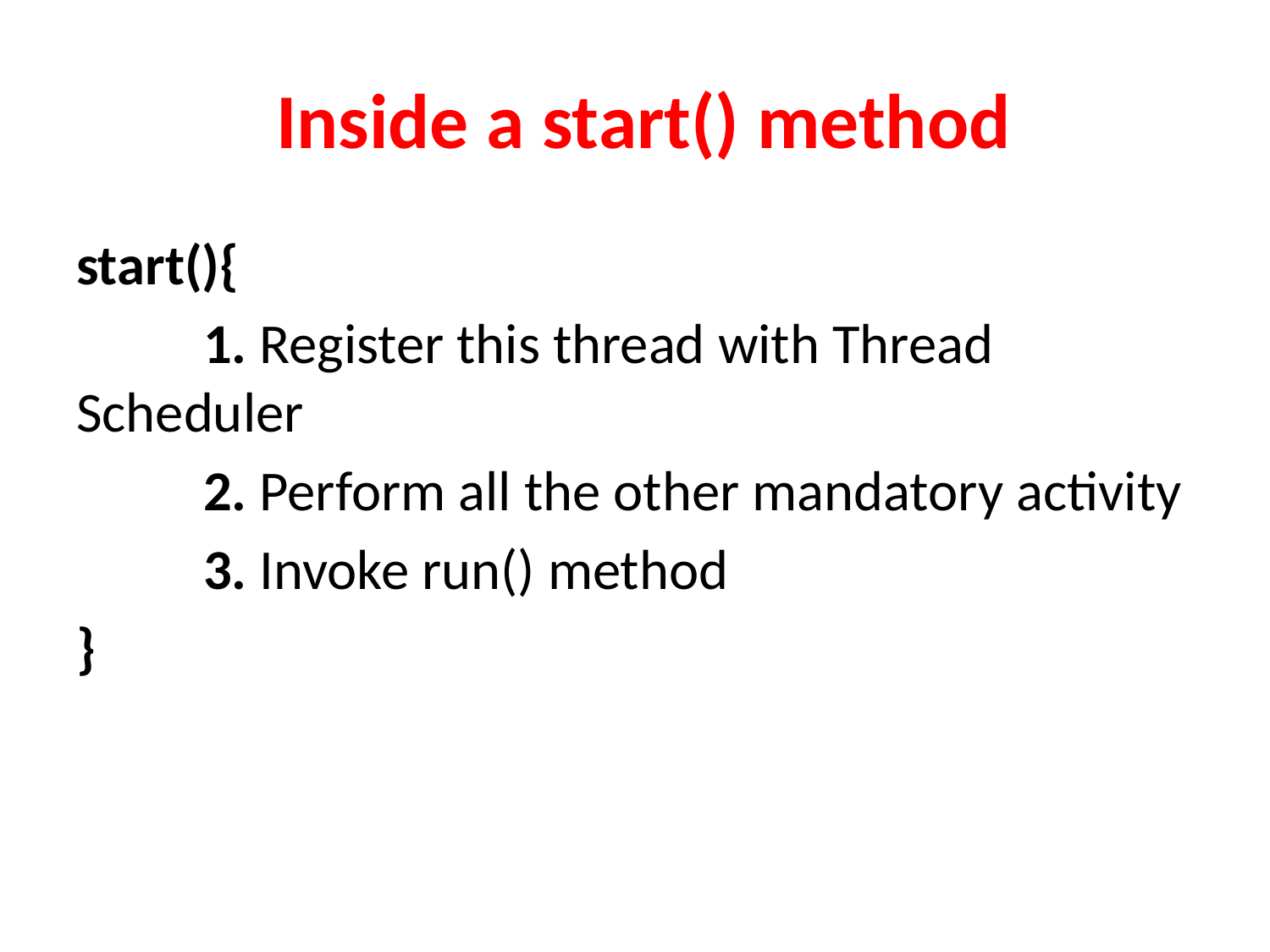

# Inside a start() method
start(){
	1. Register this thread with Thread Scheduler
	2. Perform all the other mandatory activity
	3. Invoke run() method
}